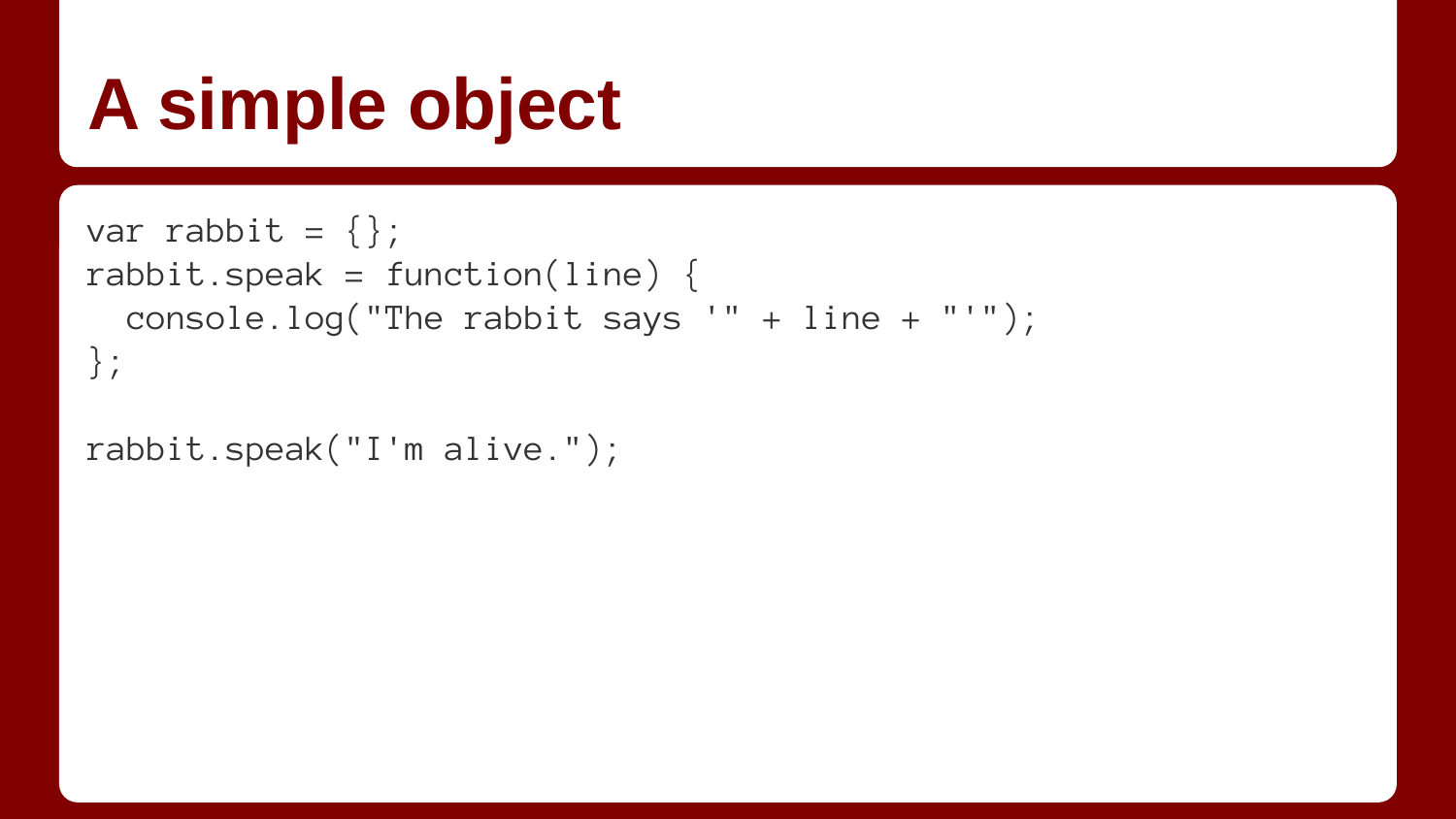

# A simple object
var rabbit = {};
rabbit.speak = function(line) {
  console.log("The rabbit says '" + line + "'");
};

rabbit.speak("I'm alive.");